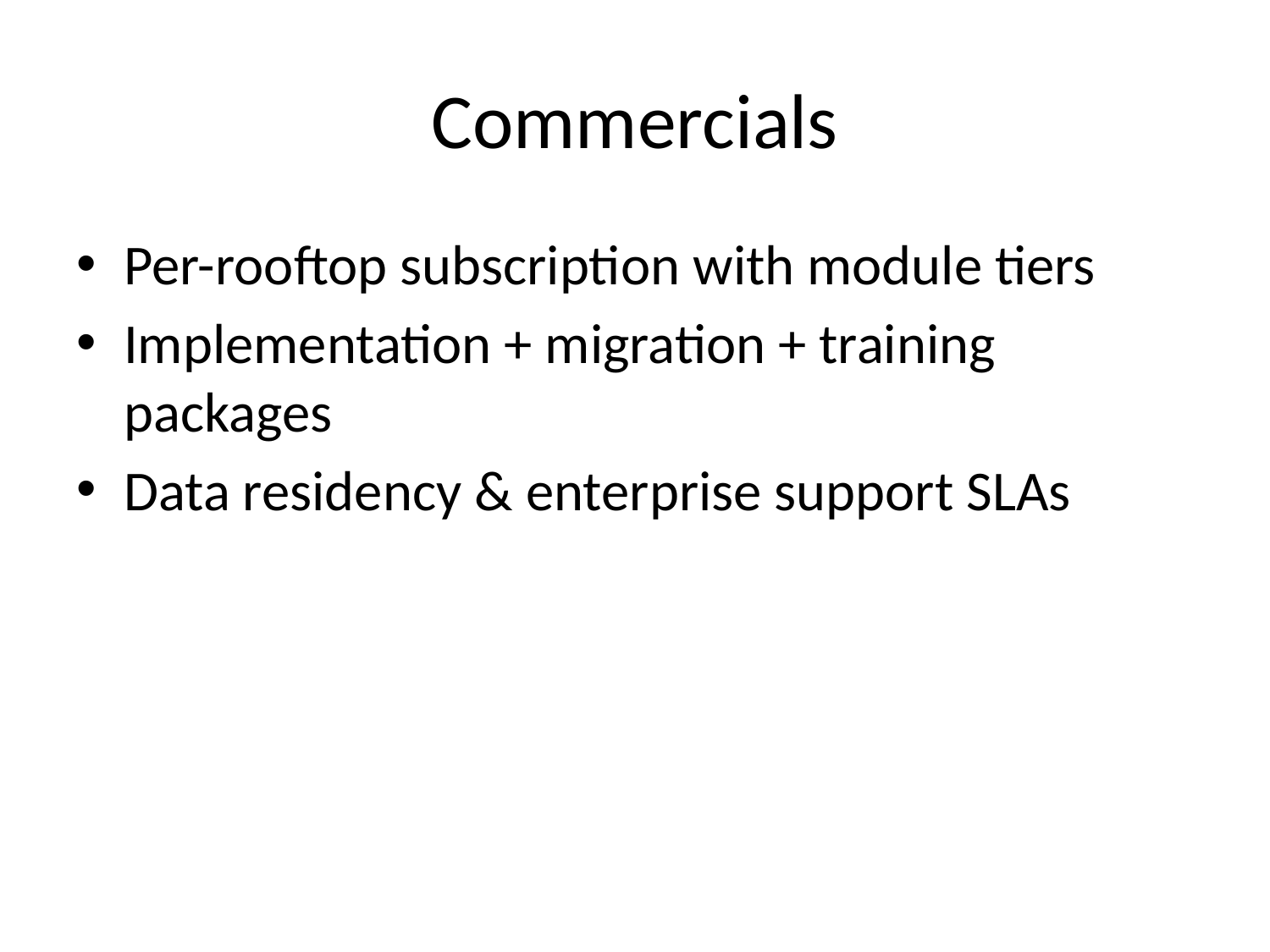

# Commercials
Per-rooftop subscription with module tiers
Implementation + migration + training packages
Data residency & enterprise support SLAs